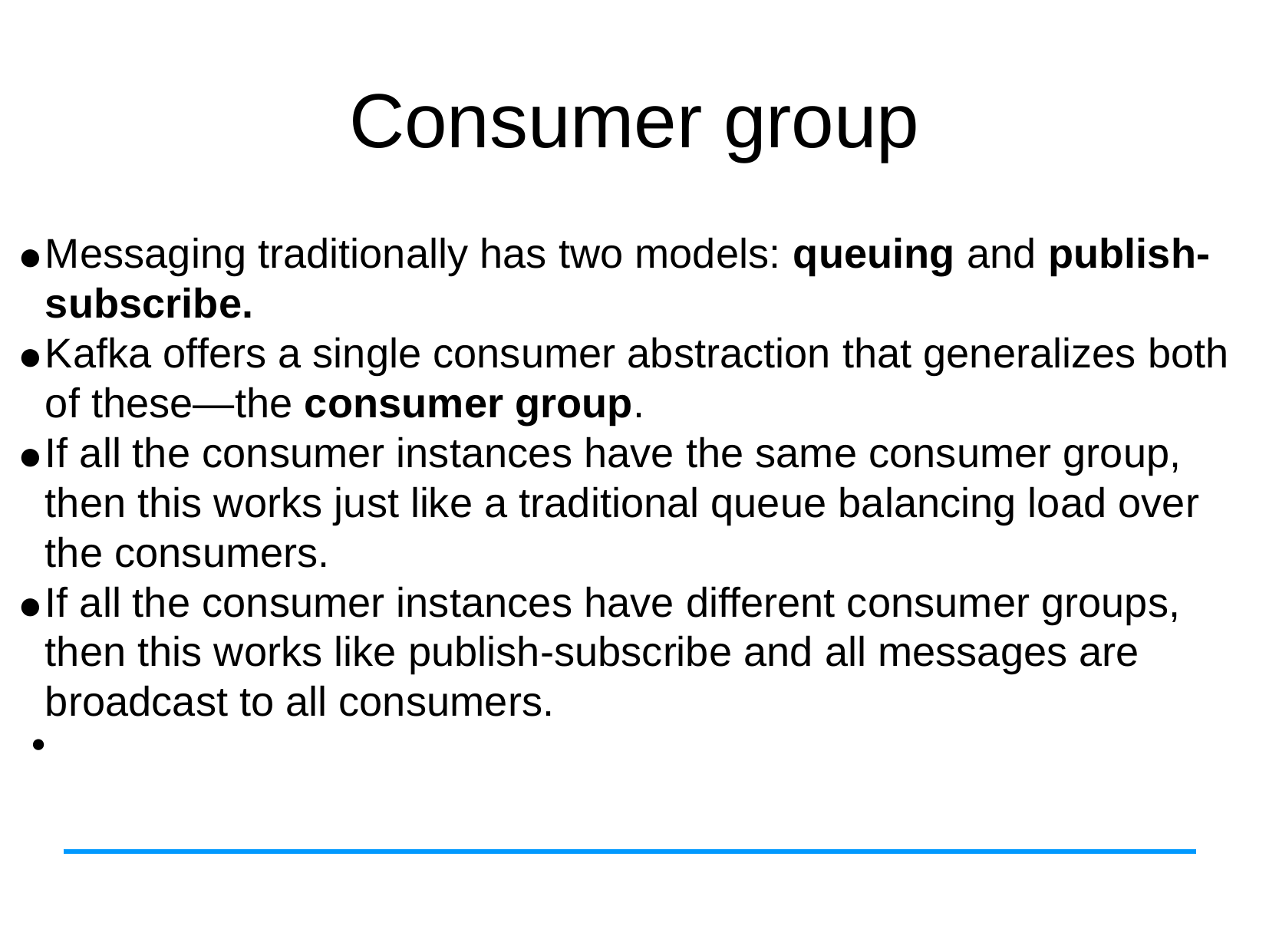

Consumer group
Messaging traditionally has two models: queuing and publish-subscribe.
Kafka offers a single consumer abstraction that generalizes both of these—the consumer group.
If all the consumer instances have the same consumer group, then this works just like a traditional queue balancing load over the consumers.
If all the consumer instances have different consumer groups, then this works like publish-subscribe and all messages are broadcast to all consumers.